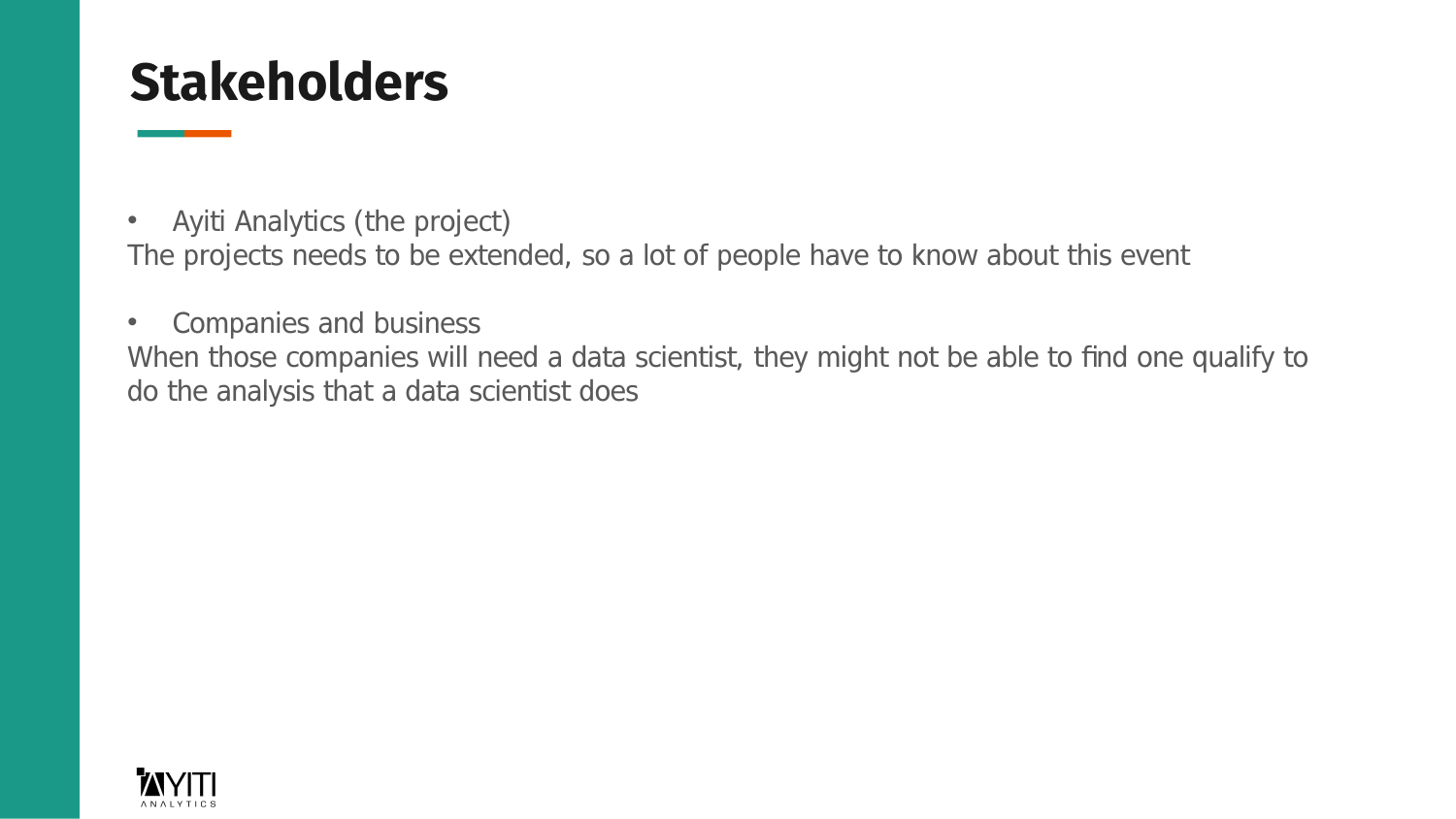

# Stakeholders
Ayiti Analytics (the project)
The projects needs to be extended, so a lot of people have to know about this event

Companies and business
When those companies will need a data scientist, they might not be able to find one qualify to do the analysis that a data scientist does